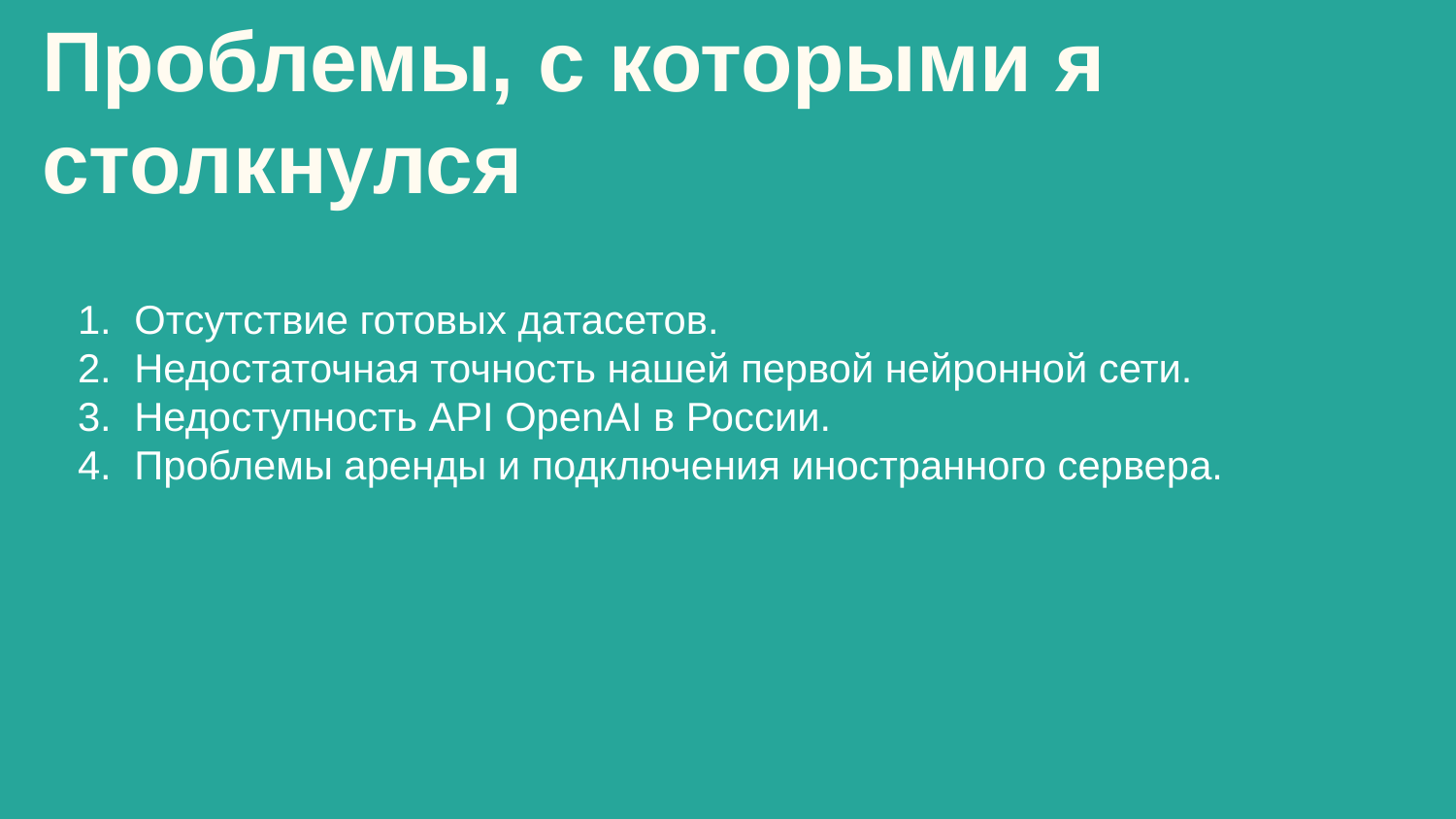

# Проблемы, с которыми я столкнулся
Отсутствие готовых датасетов.
Недостаточная точность нашей первой нейронной сети.
Недоступность API OpenAI в России.
Проблемы аренды и подключения иностранного сервера.